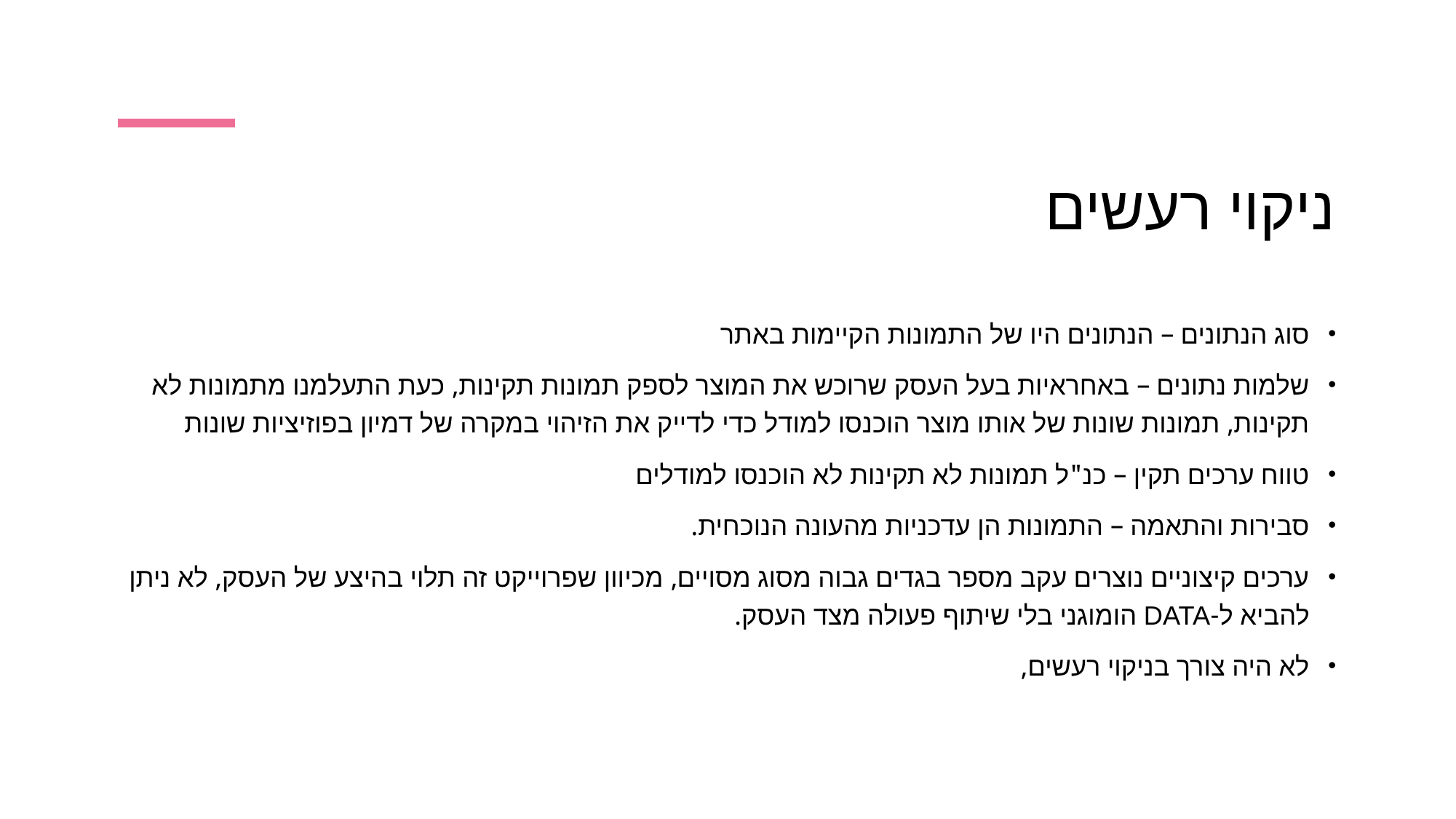

# ניקוי רעשים
סוג הנתונים – הנתונים היו של התמונות הקיימות באתר
שלמות נתונים – באחראיות בעל העסק שרוכש את המוצר לספק תמונות תקינות, כעת התעלמנו מתמונות לא תקינות, תמונות שונות של אותו מוצר הוכנסו למודל כדי לדייק את הזיהוי במקרה של דמיון בפוזיציות שונות
טווח ערכים תקין – כנ"ל תמונות לא תקינות לא הוכנסו למודלים
סבירות והתאמה – התמונות הן עדכניות מהעונה הנוכחית.
ערכים קיצוניים נוצרים עקב מספר בגדים גבוה מסוג מסויים, מכיוון שפרוייקט זה תלוי בהיצע של העסק, לא ניתן להביא ל-DATA הומוגני בלי שיתוף פעולה מצד העסק.
לא היה צורך בניקוי רעשים,